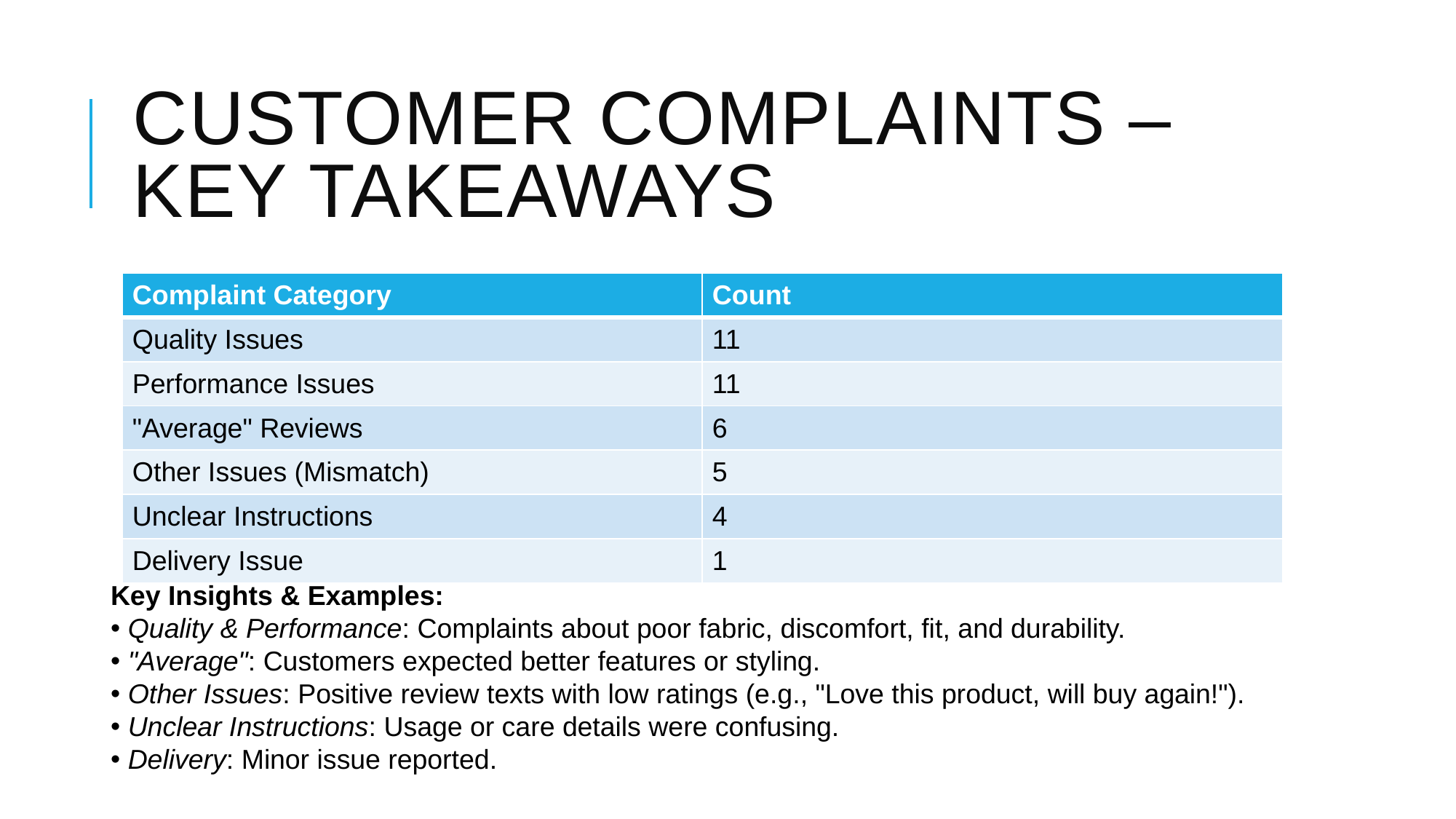

# Customer Complaints – Key Takeaways
| Complaint Category | Count |
| --- | --- |
| Quality Issues | 11 |
| Performance Issues | 11 |
| "Average" Reviews | 6 |
| Other Issues (Mismatch) | 5 |
| Unclear Instructions | 4 |
| Delivery Issue | 1 |
Key Insights & Examples:
 Quality & Performance: Complaints about poor fabric, discomfort, fit, and durability.
 "Average": Customers expected better features or styling.
 Other Issues: Positive review texts with low ratings (e.g., "Love this product, will buy again!").
 Unclear Instructions: Usage or care details were confusing.
 Delivery: Minor issue reported.